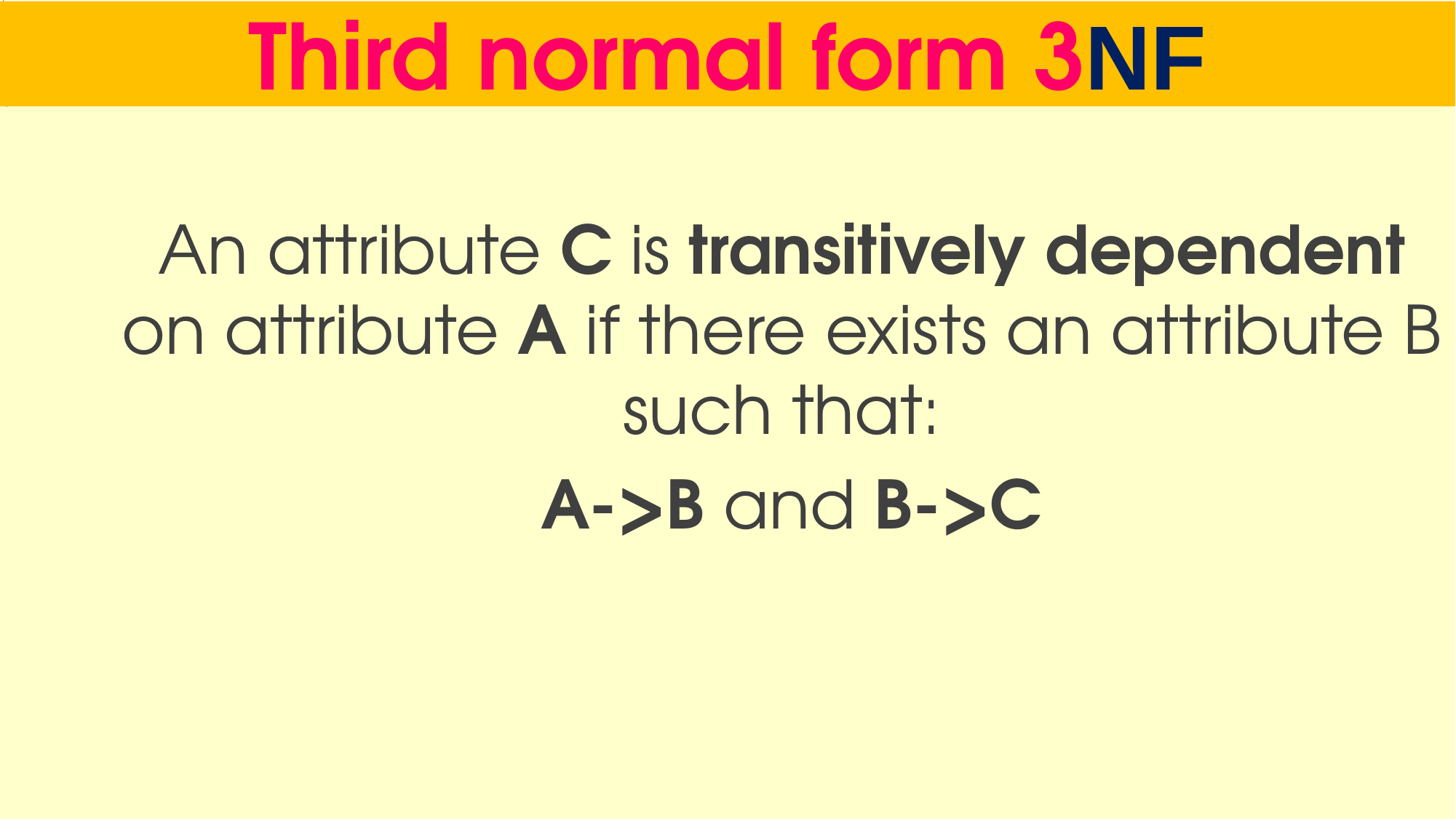

Third normal form 3NF
# An attribute C is transitively dependent on attribute A if there exists an attribute B such that:
 A->B and B->C